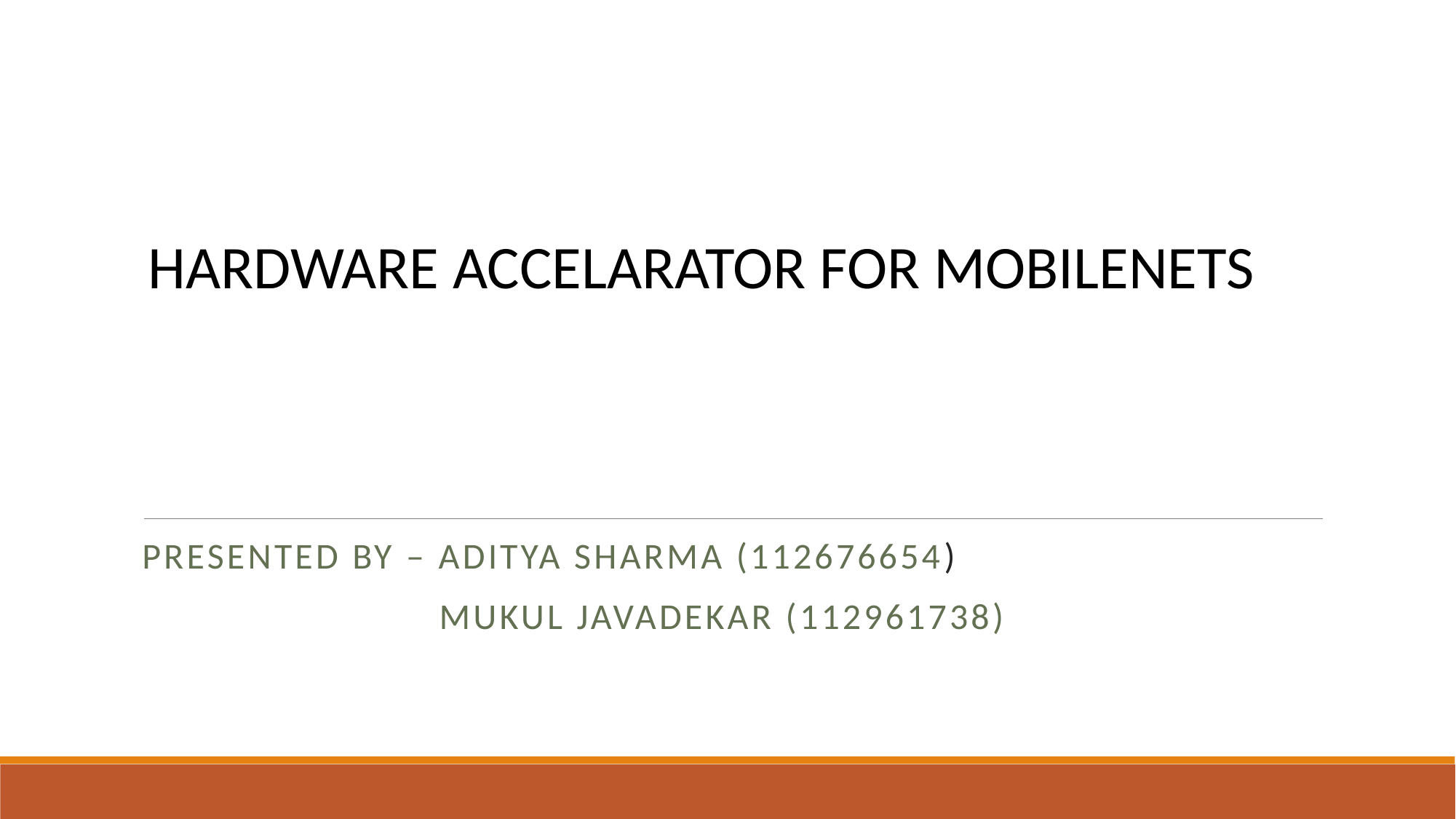

HARDWARE ACCELARATOR FOR MOBILENETS

Presented by – Aditya Sharma (112676654)
		       Mukul Javadekar (112961738)